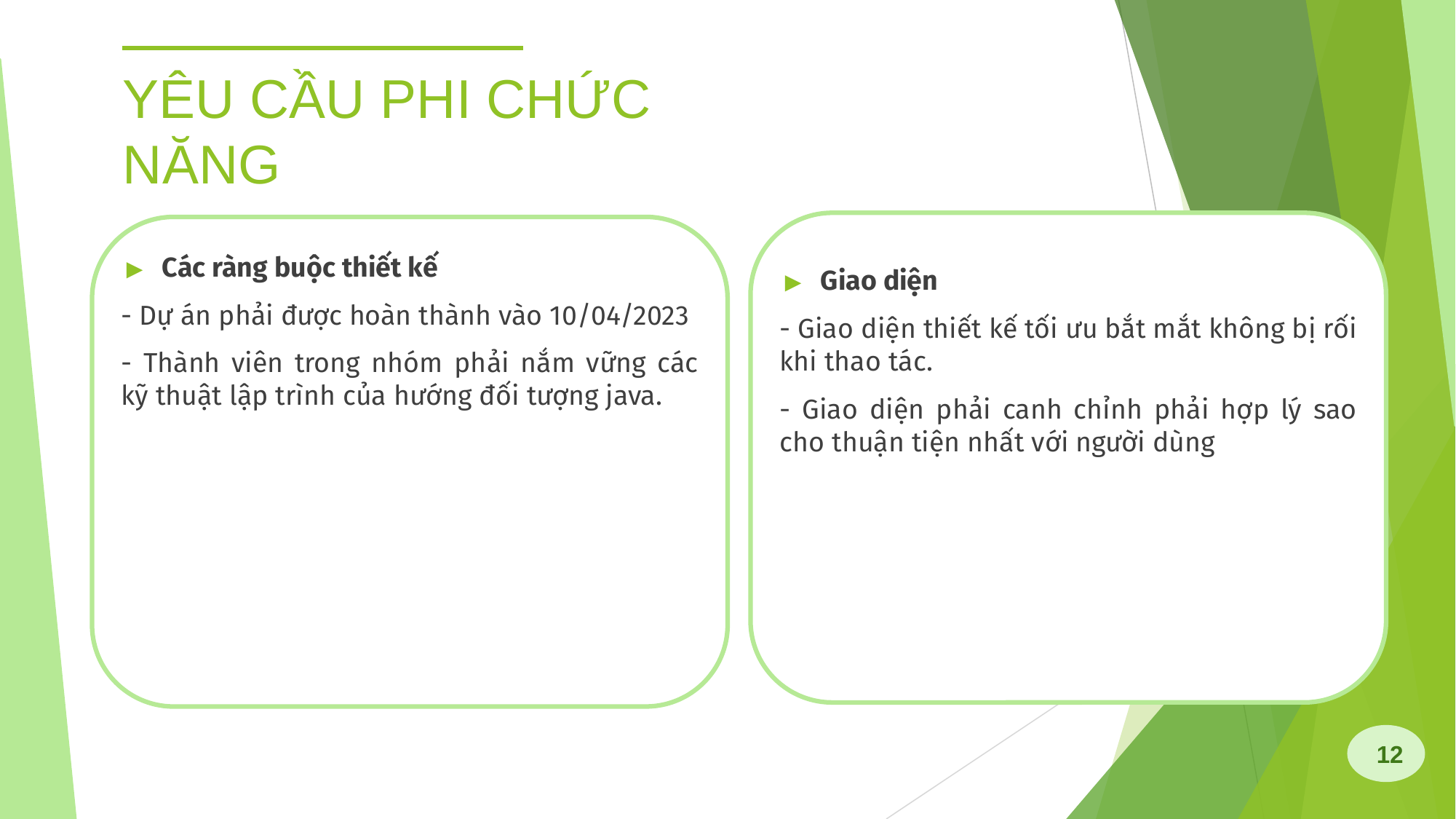

# YÊU CẦU PHI CHỨC NĂNG

Các ràng buộc thiết kế
- Dự án phải được hoàn thành vào 10/04/2023
- Thành viên trong nhóm phải nắm vững các kỹ thuật lập trình của hướng đối tượng java.
Giao diện
- Giao diện thiết kế tối ưu bắt mắt không bị rối khi thao tác.
- Giao diện phải canh chỉnh phải hợp lý sao cho thuận tiện nhất với người dùng
12